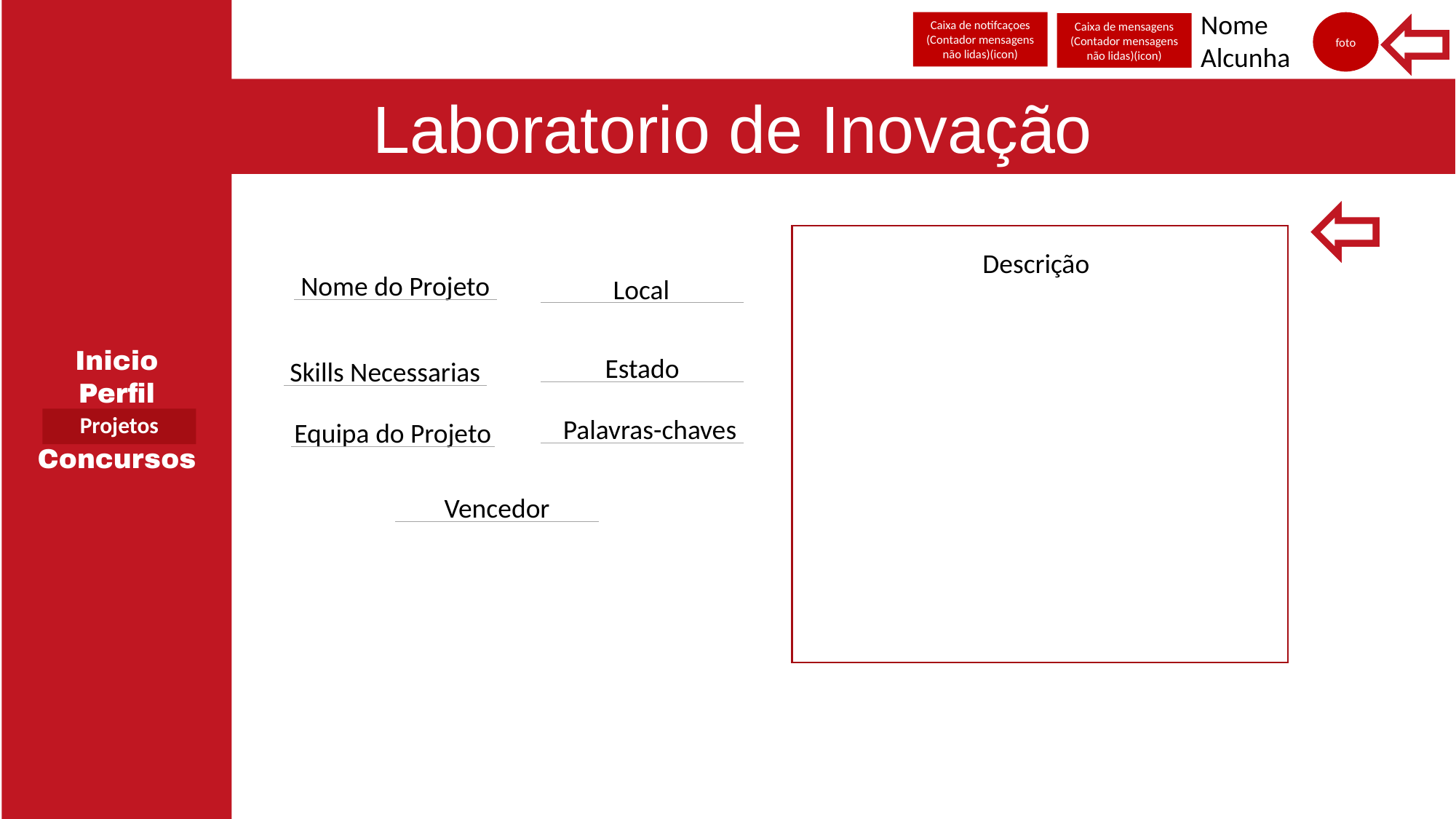

Inicio
Perfil

Concursos
Nome
Alcunha
Caixa de notifcaçoes
(Contador mensagens não lidas)(icon)
foto
Caixa de mensagens
(Contador mensagens não lidas)(icon)

Laboratorio de Inovação

Descrição
Nome do Projeto
Local
Estado
Skills Necessarias
Palavras-chaves
Equipa do Projeto
Projetos
Vencedor